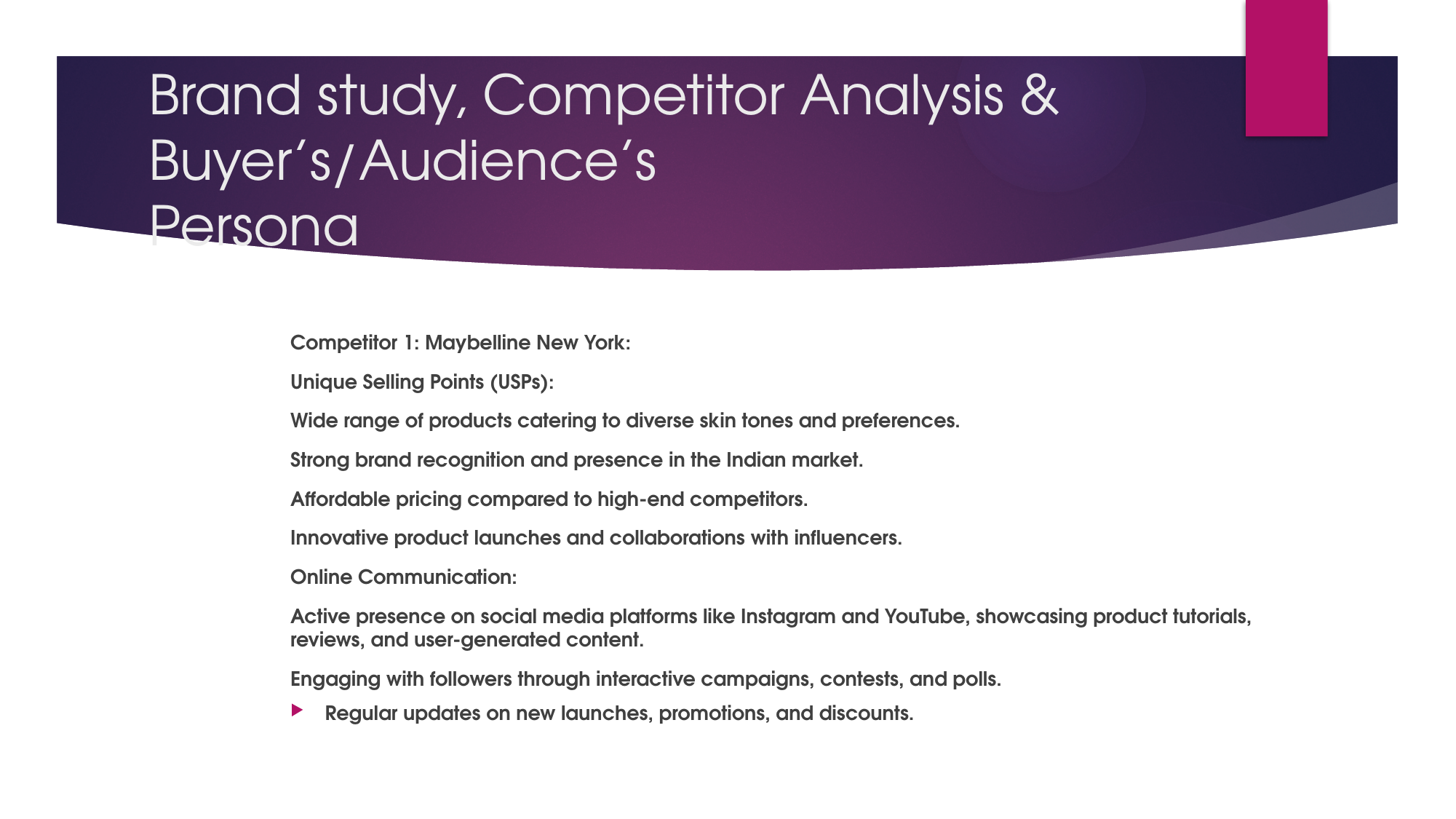

# Brand study, Competitor Analysis & Buyer’s/Audience’s
Persona
Competitor 1: Maybelline New York:
Unique Selling Points (USPs):
Wide range of products catering to diverse skin tones and preferences.
Strong brand recognition and presence in the Indian market.
Affordable pricing compared to high-end competitors.
Innovative product launches and collaborations with influencers.
Online Communication:
Active presence on social media platforms like Instagram and YouTube, showcasing product tutorials, reviews, and user-generated content.
Engaging with followers through interactive campaigns, contests, and polls.
Regular updates on new launches, promotions, and discounts.